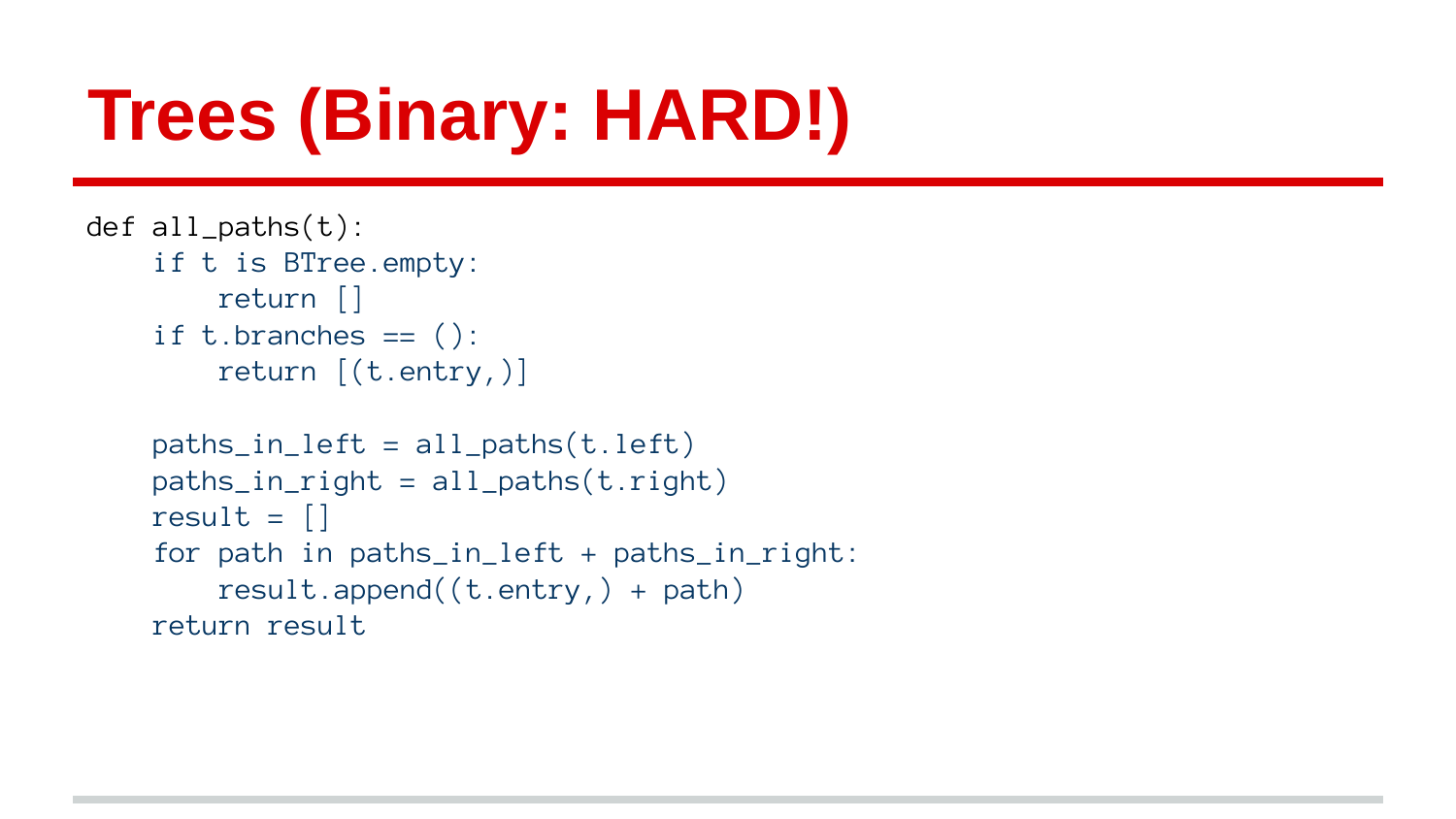

# Trees (Binary: HARD!)
def all_paths(t):
    if t is BTree.empty:
        return []
    if t.branches == ():
        return [(t.entry,)]

    paths_in_left = all_paths(t.left)
    paths_in_right = all_paths(t.right)
    result = []
    for path in paths_in_left + paths_in_right:
        result.append((t.entry,) + path)
    return result